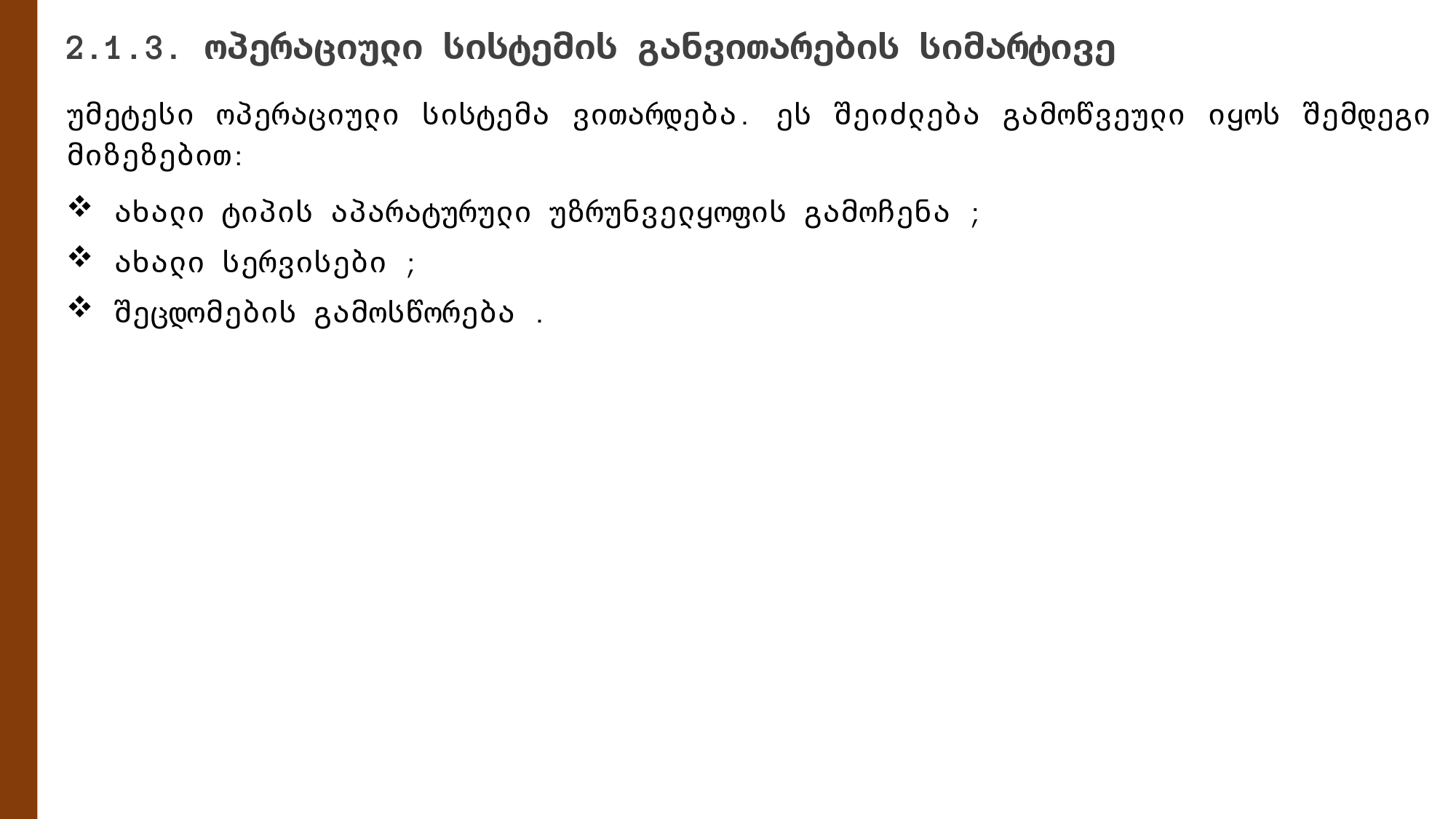

# 2.1.3. ოპერაციული სისტემის განვითარების სიმარტივე
უმეტესი ოპერაციული სისტემა ვითარდება. ეს შეიძლება გამოწვეული იყოს შემდეგი მიზეზებით:
ახალი ტიპის აპარატურული უზრუნველყოფის გამოჩენა ;
ახალი სერვისები ;
შეცდომების გამოსწორება .